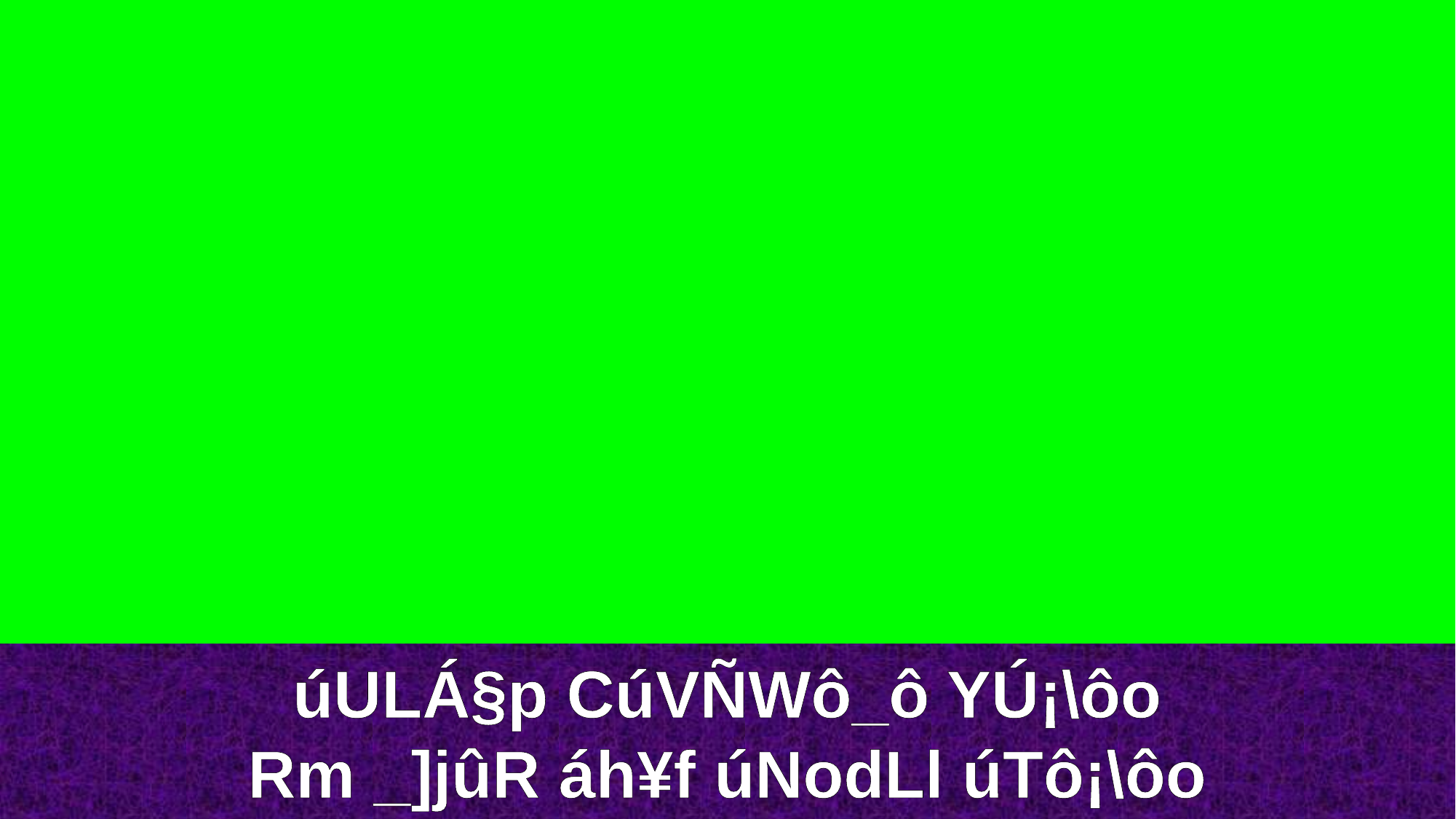

úULÁ§p CúVÑWô_ô YÚ¡\ôo
Rm _]jûR áh¥f úNodLl úTô¡\ôo